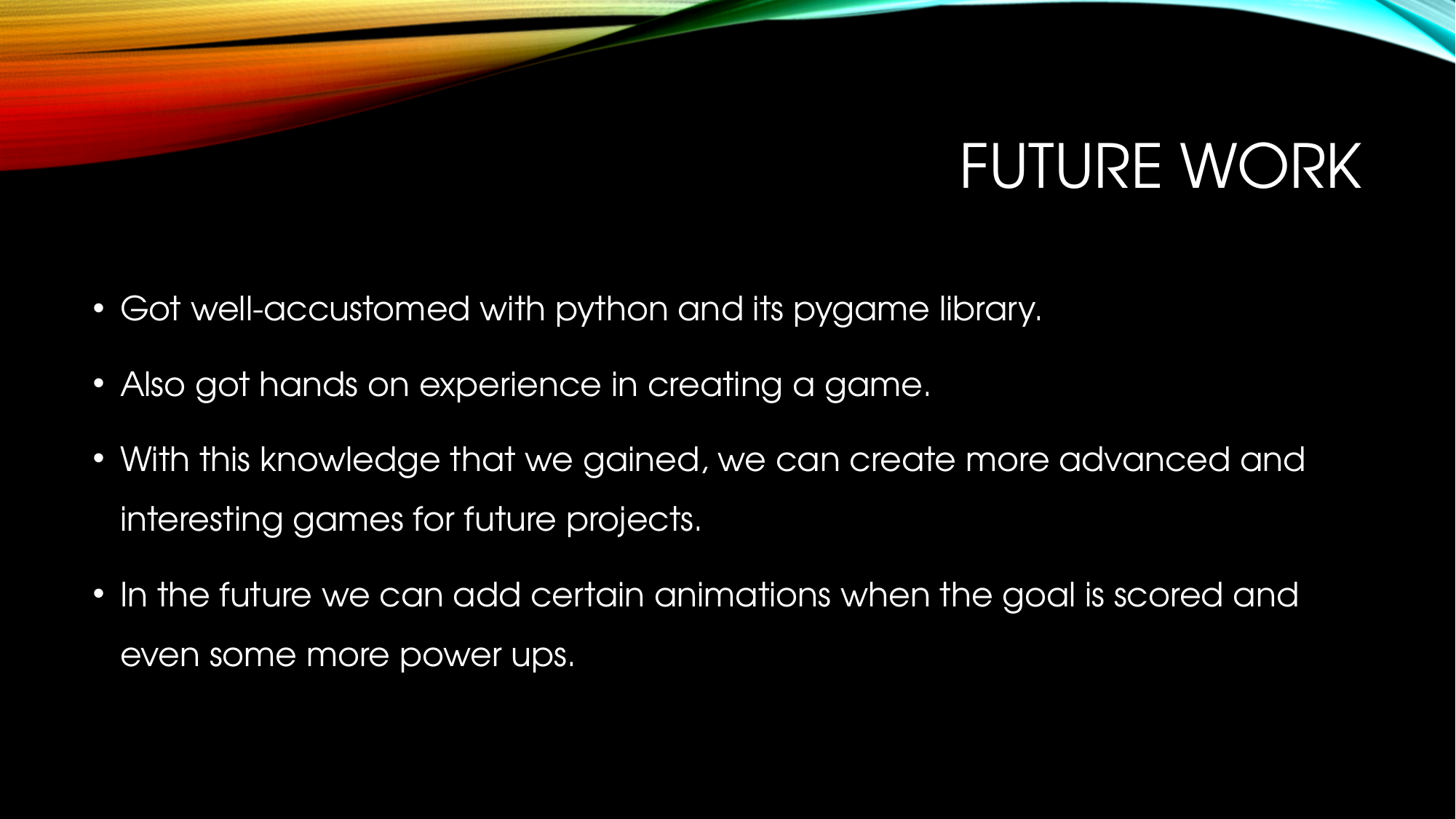

# Future Work
Got well-accustomed with python and its pygame library.
Also got hands on experience in creating a game.
With this knowledge that we gained, we can create more advanced and interesting games for future projects.
In the future we can add certain animations when the goal is scored and even some more power ups.